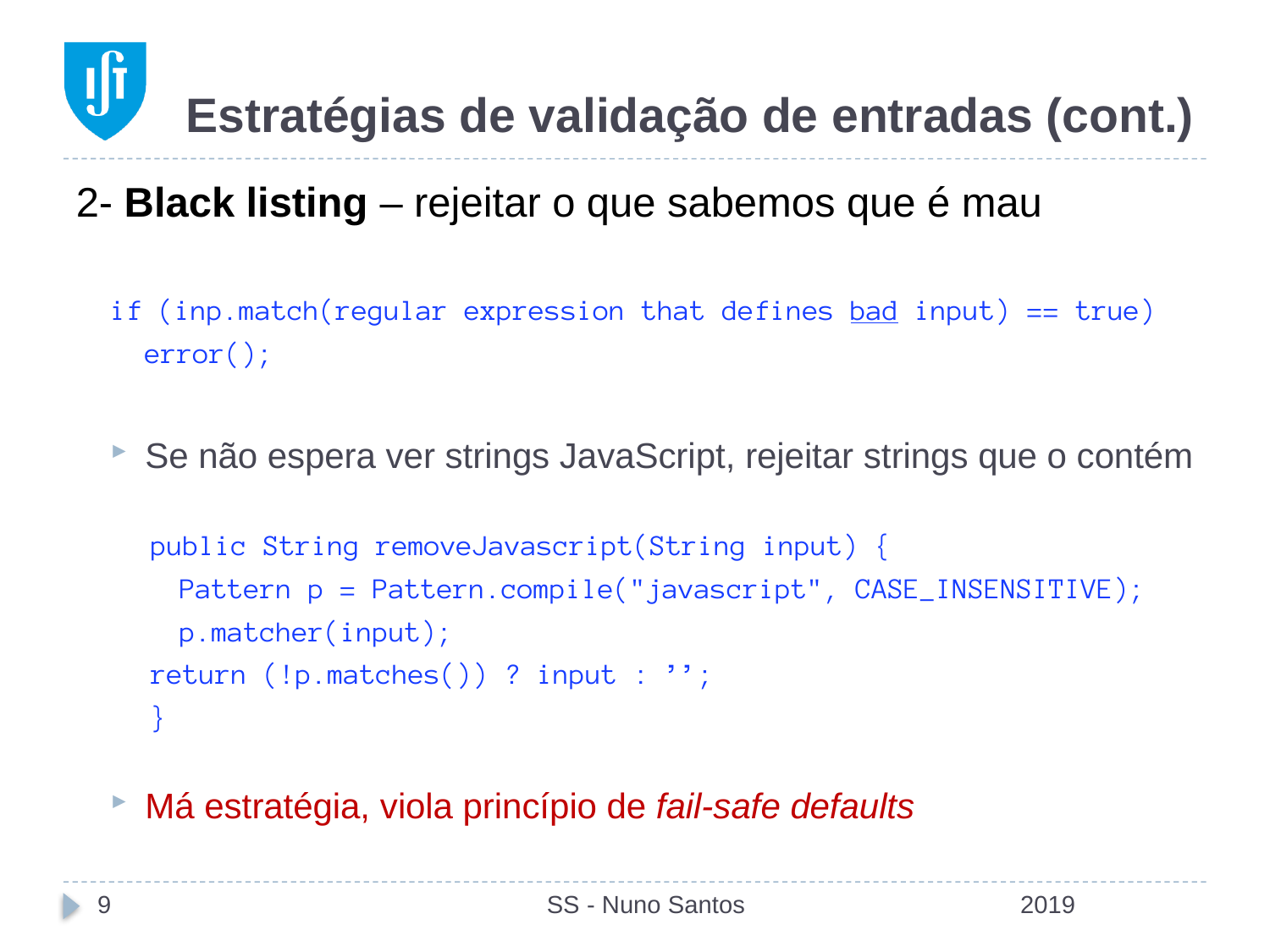

# Estratégias de validação de entradas (cont.)
2- Black listing – rejeitar o que sabemos que é mau

if (inp.match(regular expression that defines bad input) == true)
	error();

Se não espera ver strings JavaScript, rejeitar strings que o contém

public String removeJavascript(String input) {
	Pattern p = Pattern.compile("javascript", CASE_INSENSITIVE);
	p.matcher(input);
return (!p.matches()) ? input : ’’;
}

Má estratégia, viola princípio de fail-safe defaults
9
SS - Nuno Santos
2019